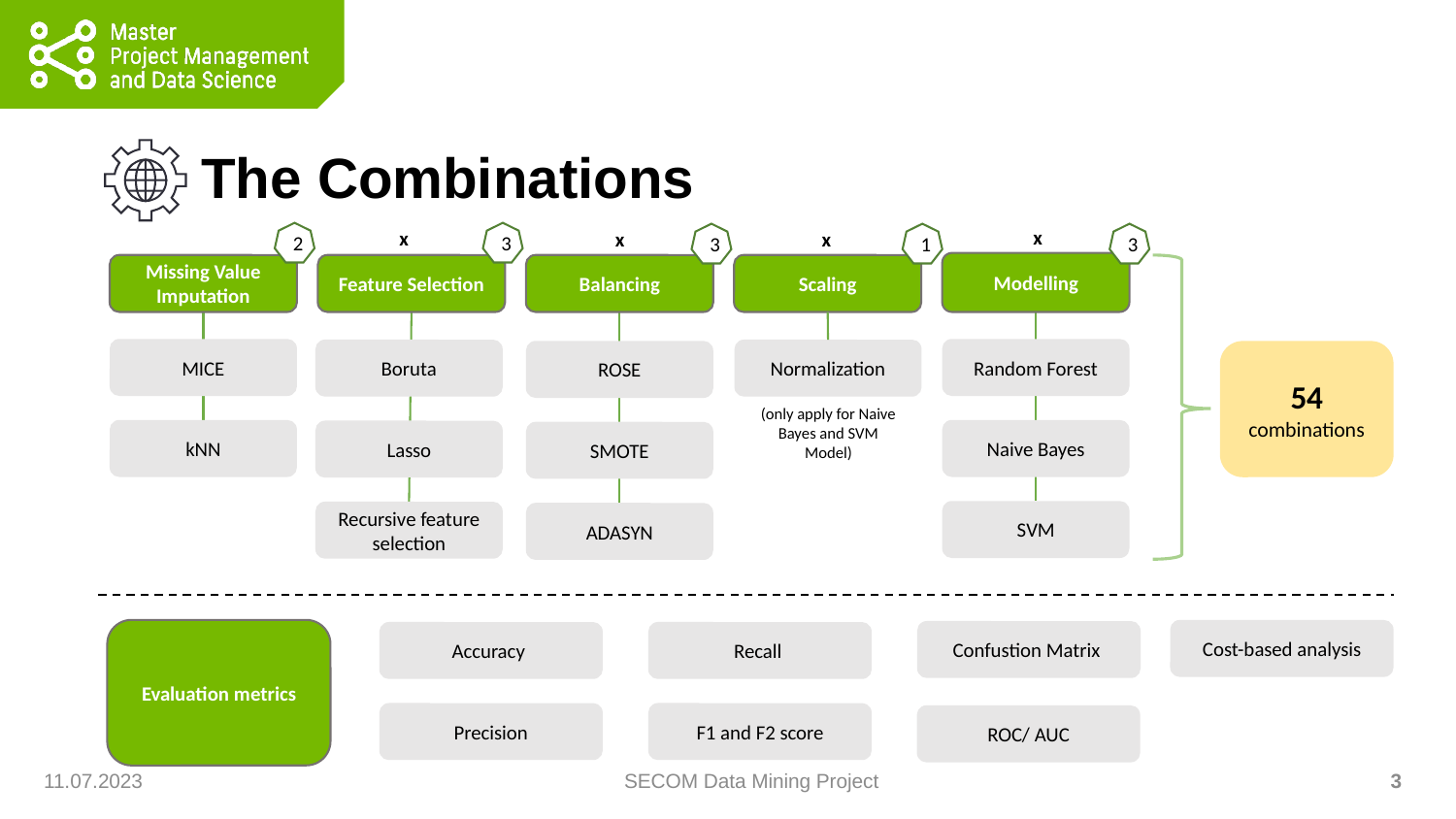

The Combinations
x
x
x
x
2
3
3
1
3
Modelling
Missing Value Imputation

Feature Selection
Scaling
Balancing
MICE
Random Forest
Boruta
Normalization
ROSE
54 combinations
(only apply for Naive Bayes and SVM Model)
kNN
Naive Bayes
Lasso
SMOTE
SVM
Recursive feature selection
ADASYN
Evaluation metrics
Cost-based analysis
Confustion Matrix
Accuracy
Recall
Precision
F1 and F2 score
ROC/ AUC
11.07.2023
SECOM Data Mining Project
3